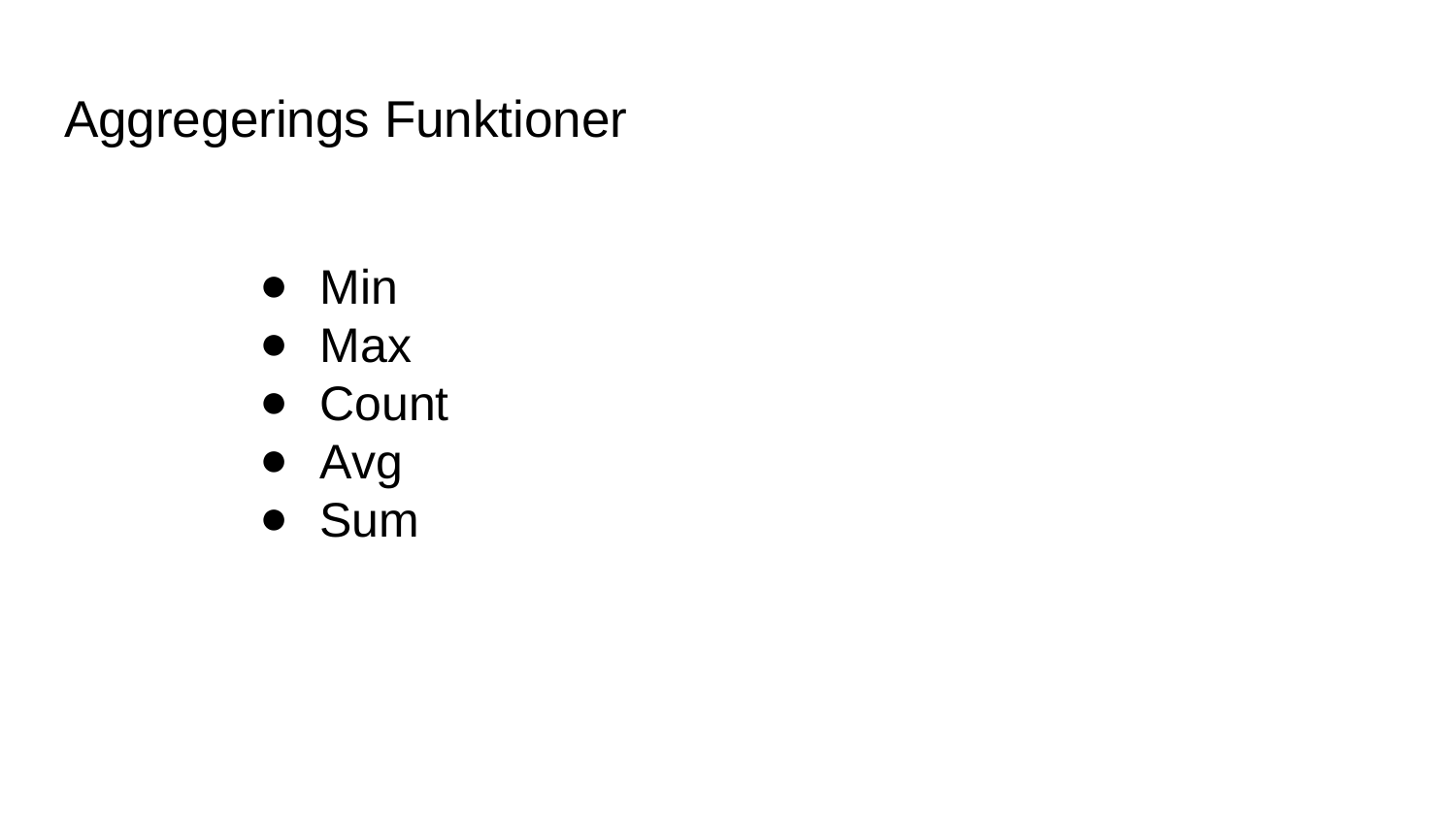

# Aggregerings Funktioner
Min
Max
Count
Avg
Sum